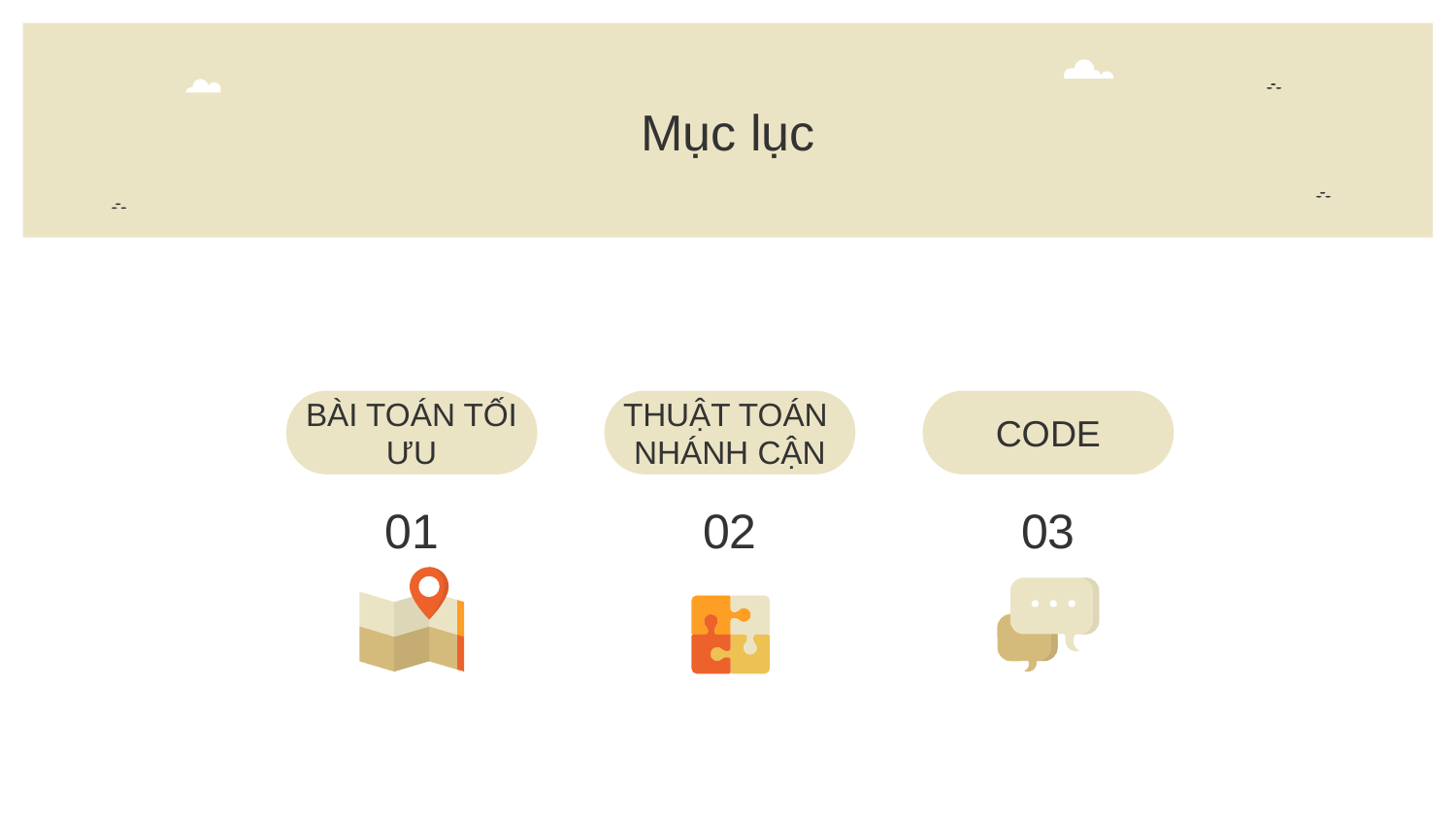

# Mục lục

BÀI TOÁN TỐI ƯU
THUẬT TOÁN  NHÁNH CẬN
CODE
01
02
03